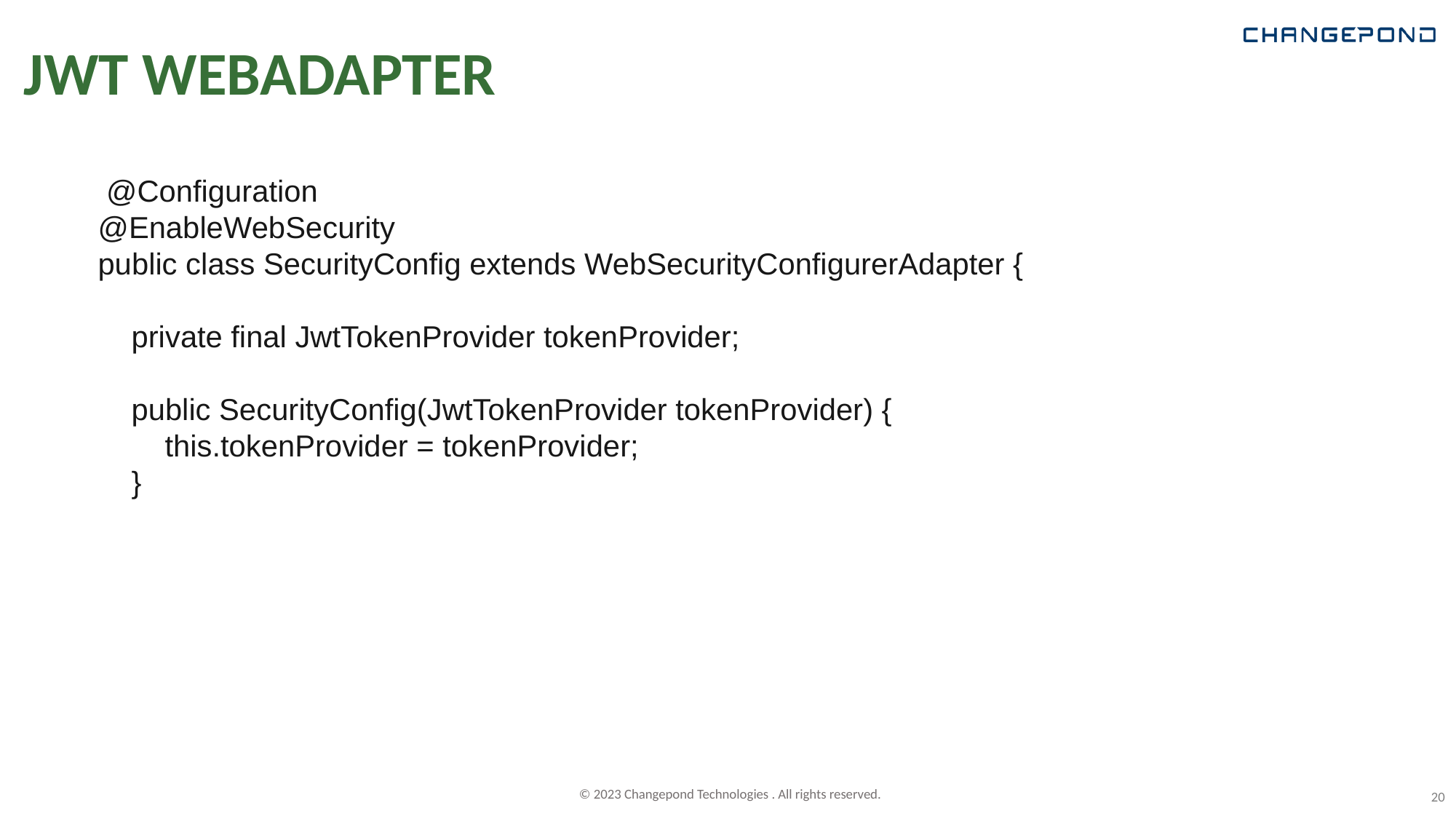

# JWT WEBADAPTER
 @Configuration
@EnableWebSecurity
public class SecurityConfig extends WebSecurityConfigurerAdapter {

    private final JwtTokenProvider tokenProvider;

    public SecurityConfig(JwtTokenProvider tokenProvider) {
        this.tokenProvider = tokenProvider;
    }